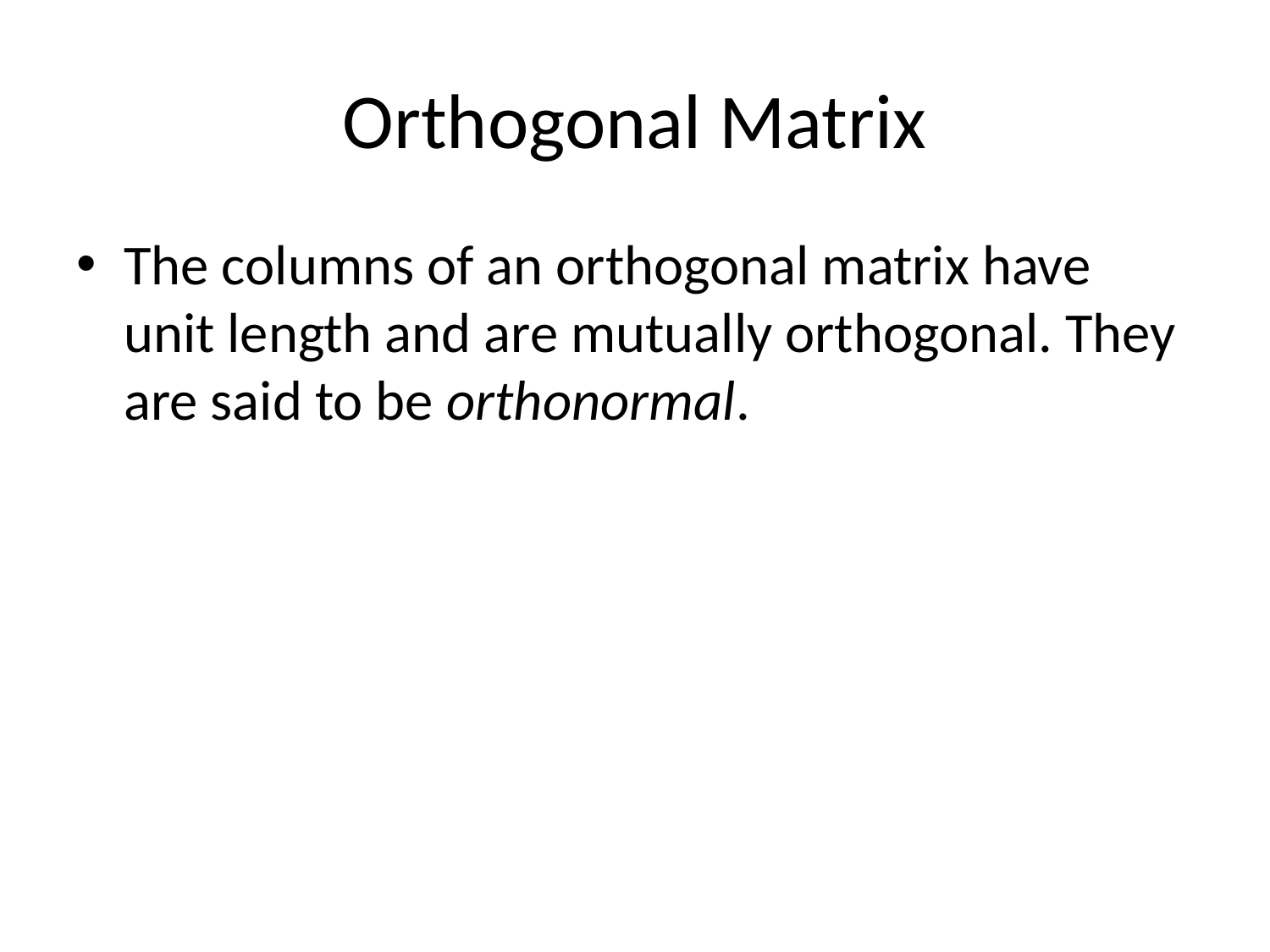

# Orthogonal Matrix
The columns of an orthogonal matrix have unit length and are mutually orthogonal. They are said to be orthonormal.